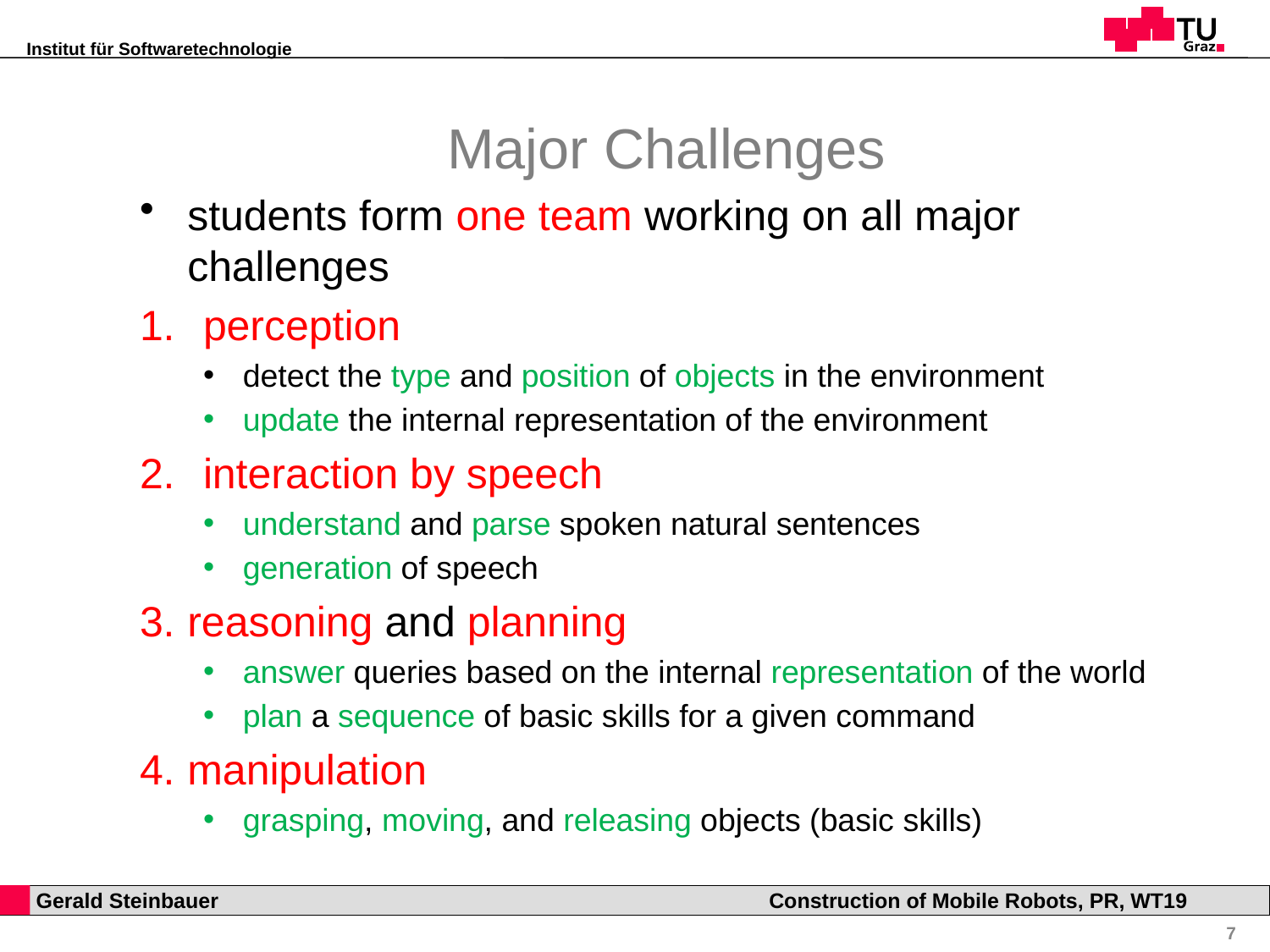

# Major Challenges
students form one team working on all major challenges
perception
detect the type and position of objects in the environment
update the internal representation of the environment
interaction by speech
understand and parse spoken natural sentences
generation of speech
reasoning and planning
answer queries based on the internal representation of the world
plan a sequence of basic skills for a given command
manipulation
grasping, moving, and releasing objects (basic skills)